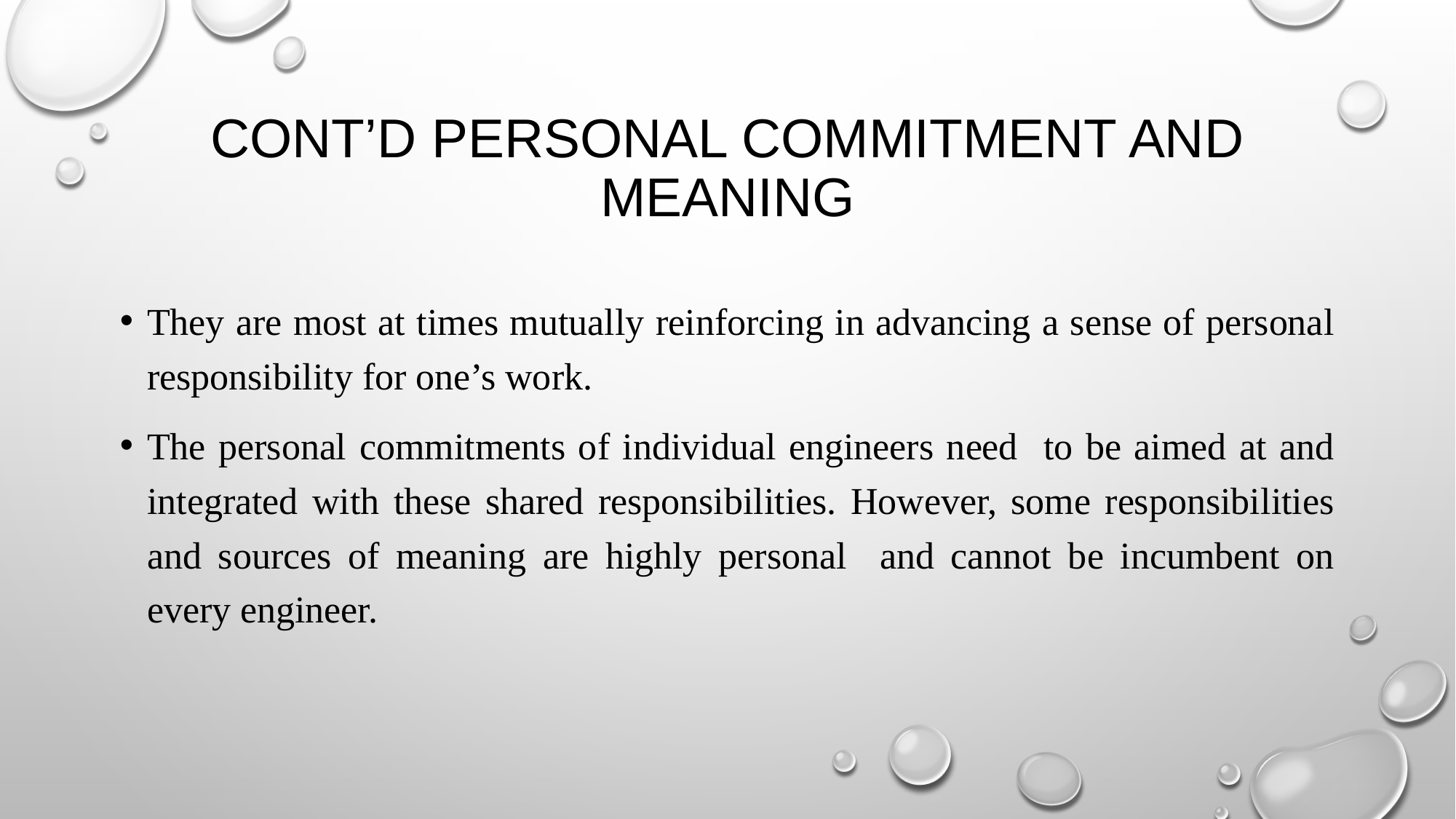

# CONT’D PERSONAL COMMITMENT AND MEANING
They are most at times mutually reinforcing in advancing a sense of personal responsibility for one’s work.
The personal commitments of individual engineers need  to be aimed at and integrated with these shared responsibilities. However, some responsibilities and sources of meaning are highly personal  and cannot be incumbent on every engineer.